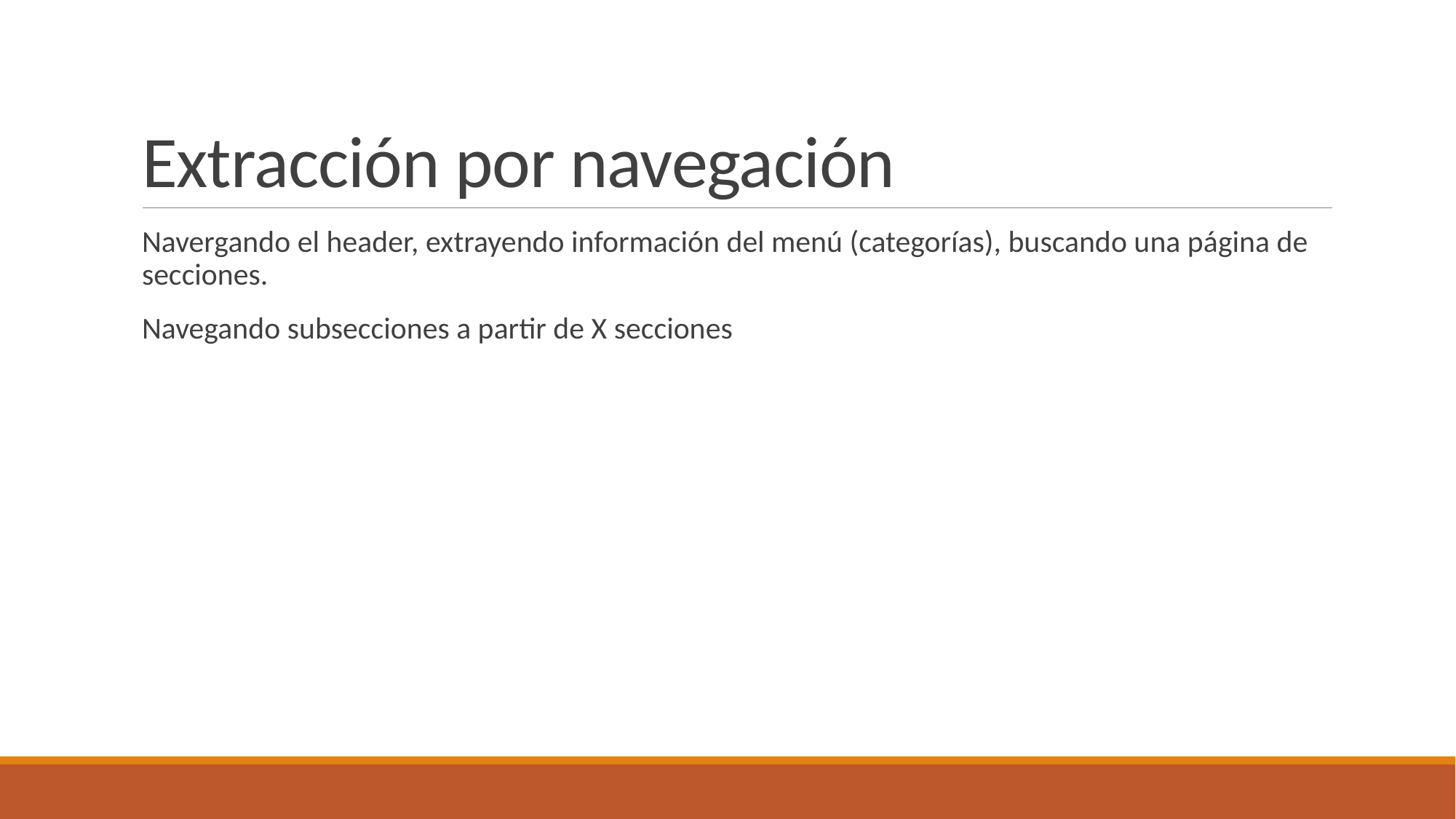

# Extracción por navegación
Navergando el header, extrayendo información del menú (categorías), buscando una página de secciones.
Navegando subsecciones a partir de X secciones